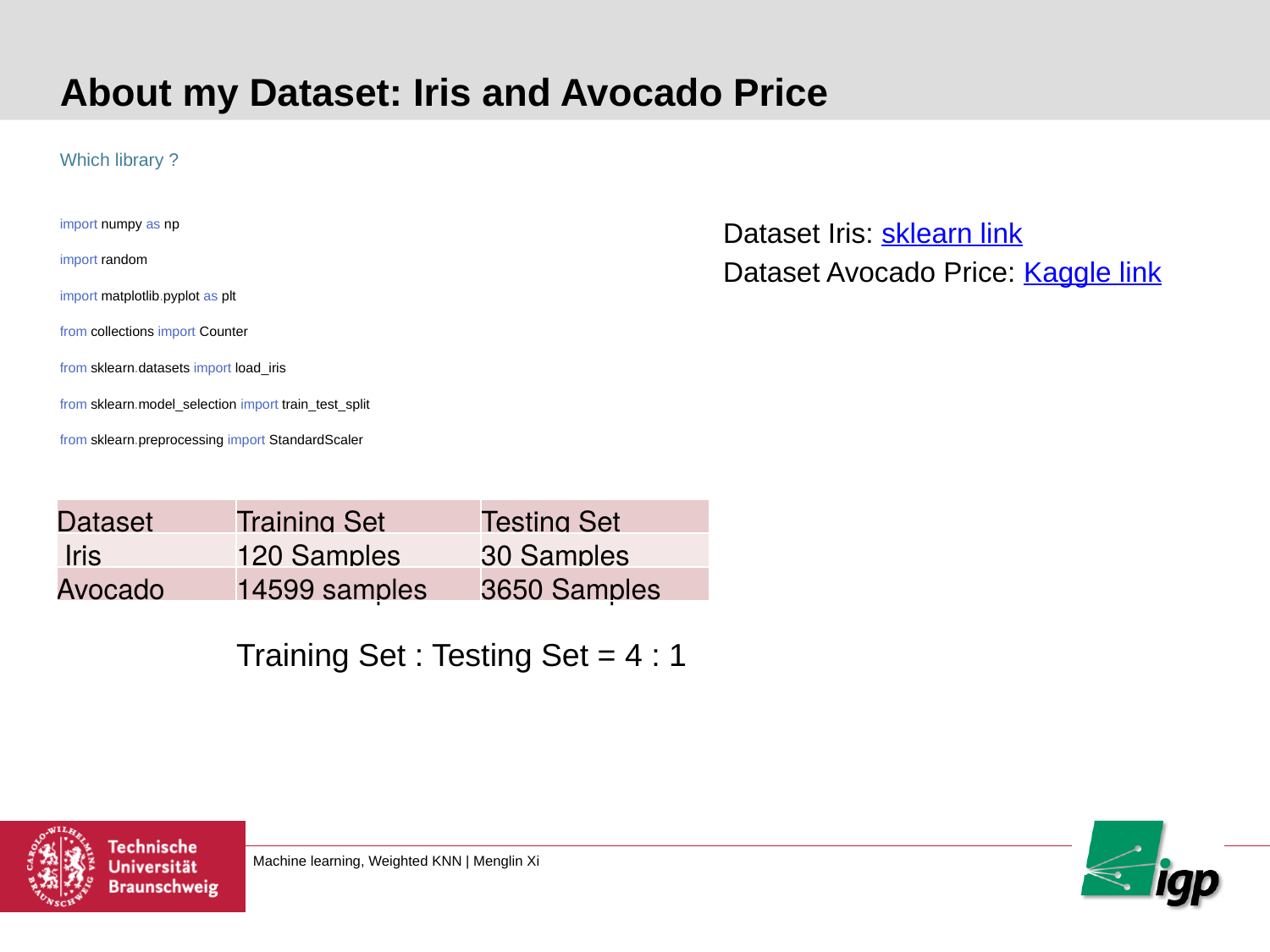

3
# About my Dataset: Iris and Avocado Price
Which library ?

import numpy as np
import random
import matplotlib.pyplot as plt
from collections import Counter
from sklearn.datasets import load_iris
from sklearn.model_selection import train_test_split
from sklearn.preprocessing import StandardScaler
Dataset Iris: sklearn link
Dataset Avocado Price: Kaggle link
| Dataset | Training Set | Testing Set |
| --- | --- | --- |
| Iris | 120 Samples | 30 Samples |
| Avocado | 14599 samples | 3650 Samples |
Training Set : Testing Set = 4 : 1